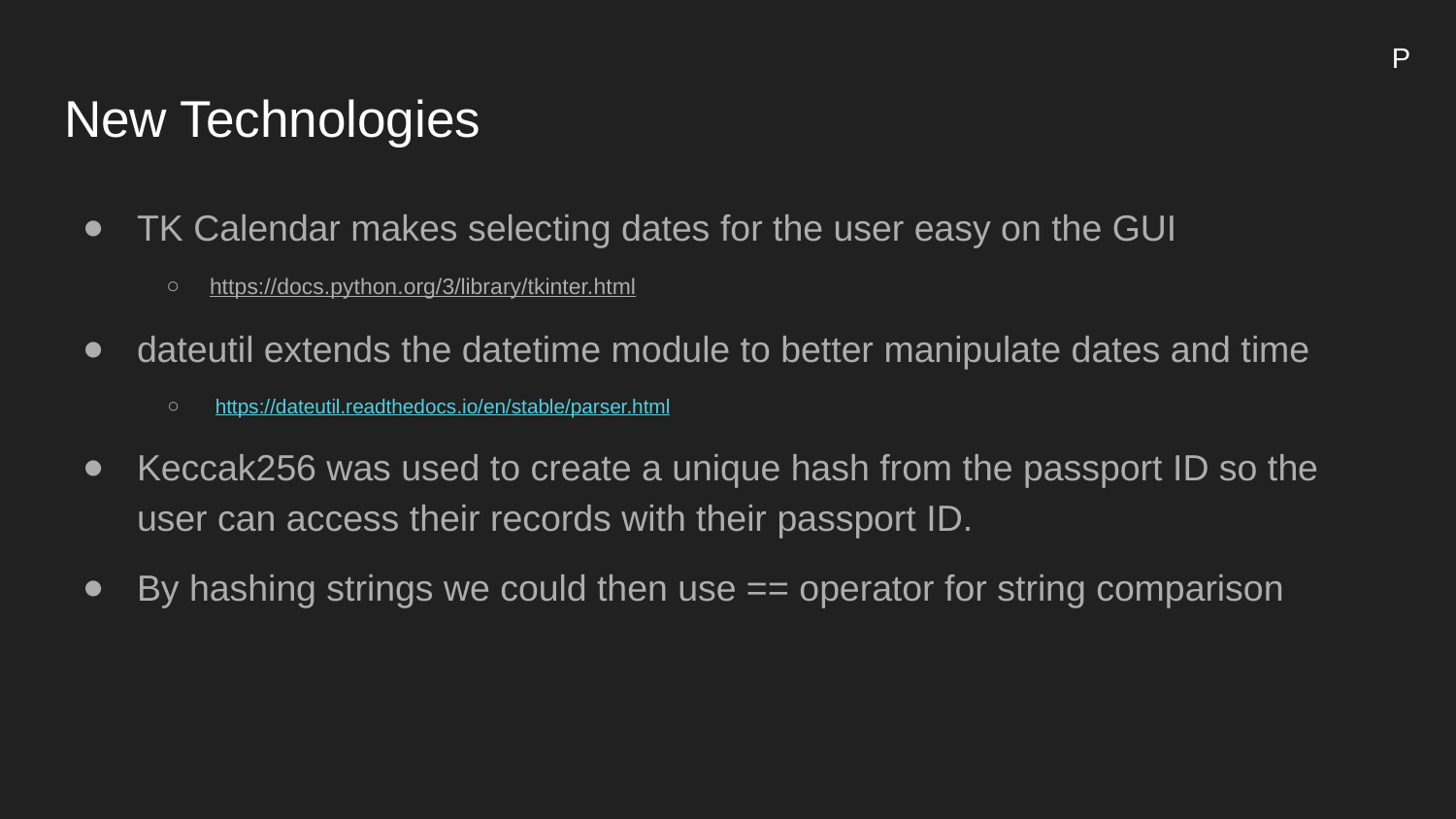

P
# New Technologies
TK Calendar makes selecting dates for the user easy on the GUI
https://docs.python.org/3/library/tkinter.html
dateutil extends the datetime module to better manipulate dates and time
 https://dateutil.readthedocs.io/en/stable/parser.html
Keccak256 was used to create a unique hash from the passport ID so the user can access their records with their passport ID.
By hashing strings we could then use == operator for string comparison